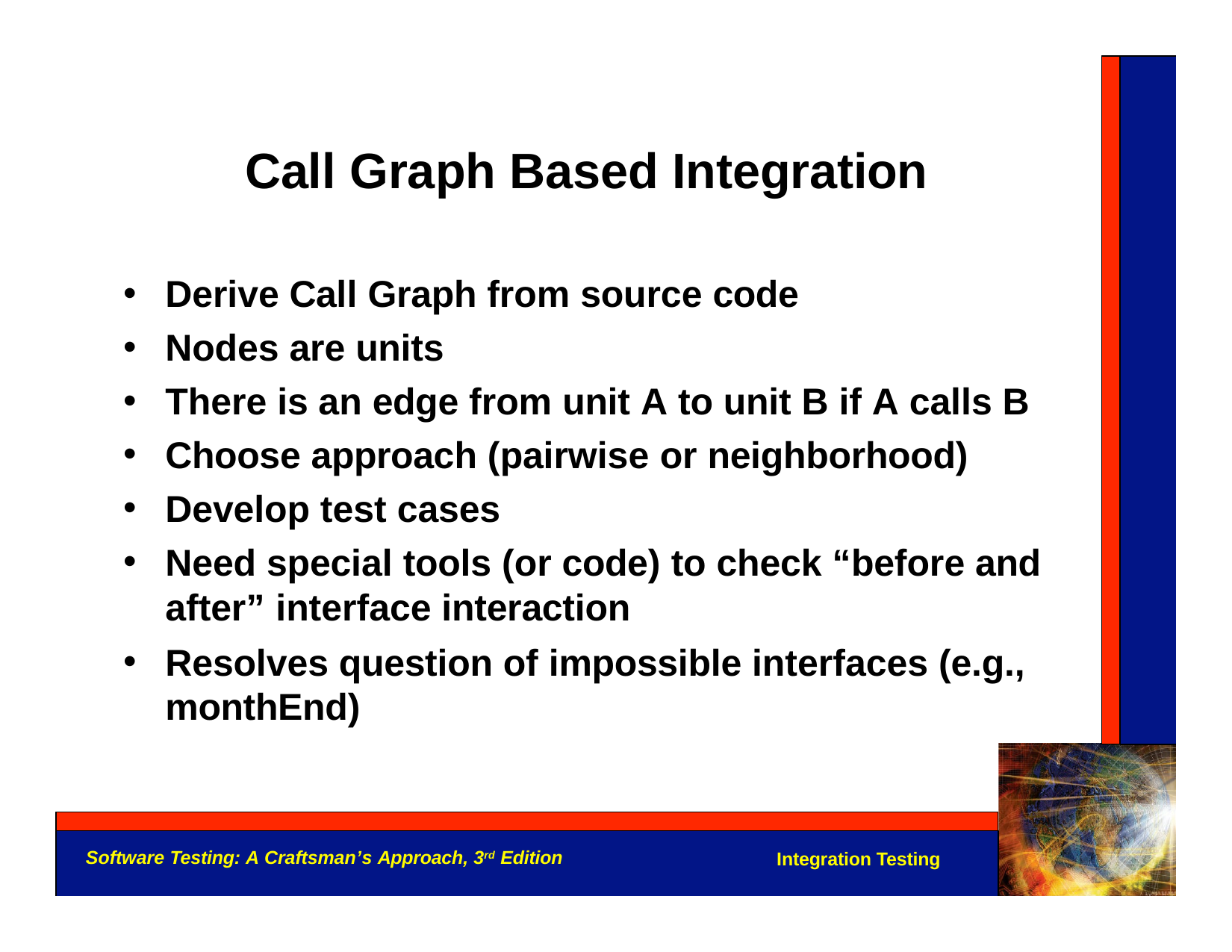

# Call Graph Based Integration
Derive Call Graph from source code
Nodes are units
There is an edge from unit A to unit B if A calls B
Choose approach (pairwise or neighborhood)
Develop test cases
Need special tools (or code) to check “before and after” interface interaction
Resolves question of impossible interfaces (e.g., monthEnd)
Software Testing: A Craftsman’s Approach, 3rd  Edition
Integration Testing